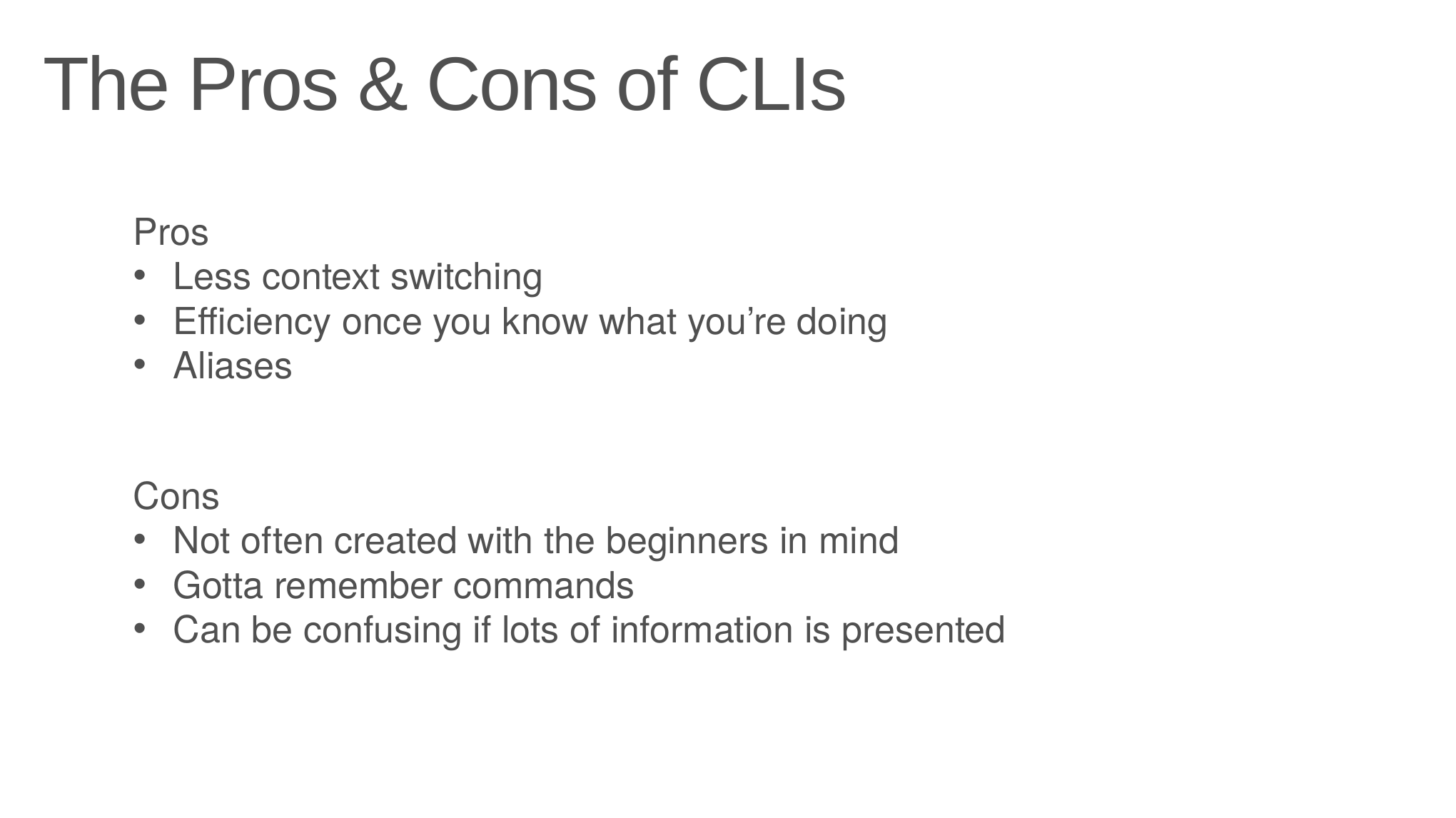

# The Pros & Cons of CLIs
Pros
Less context switching
Efficiency once you know what you’re doing
Aliases
Cons
Not often created with the beginners in mind
Gotta remember commands
Can be confusing if lots of information is presented